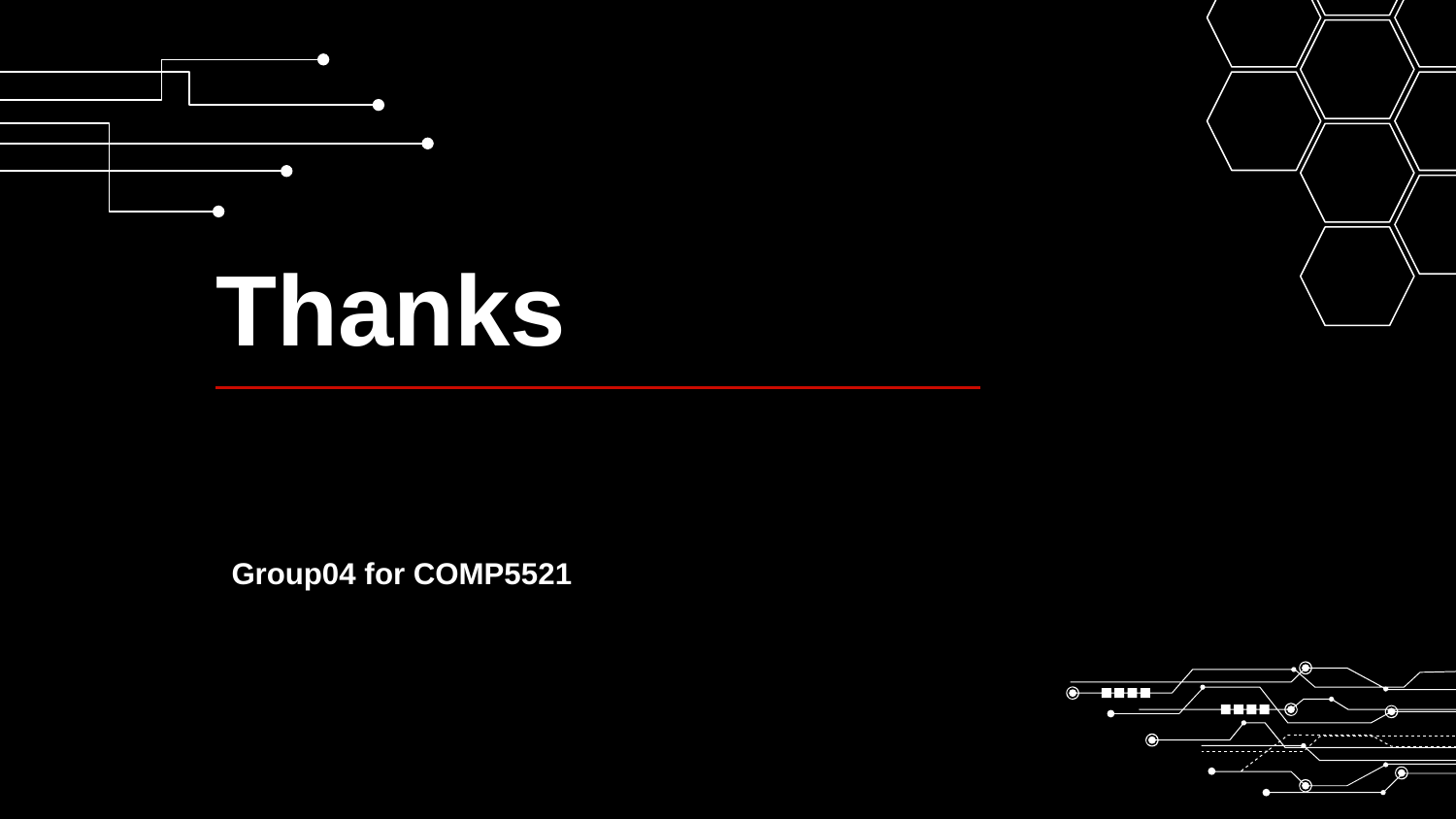

Thanks
Open for questions
Group04 for COMP5521